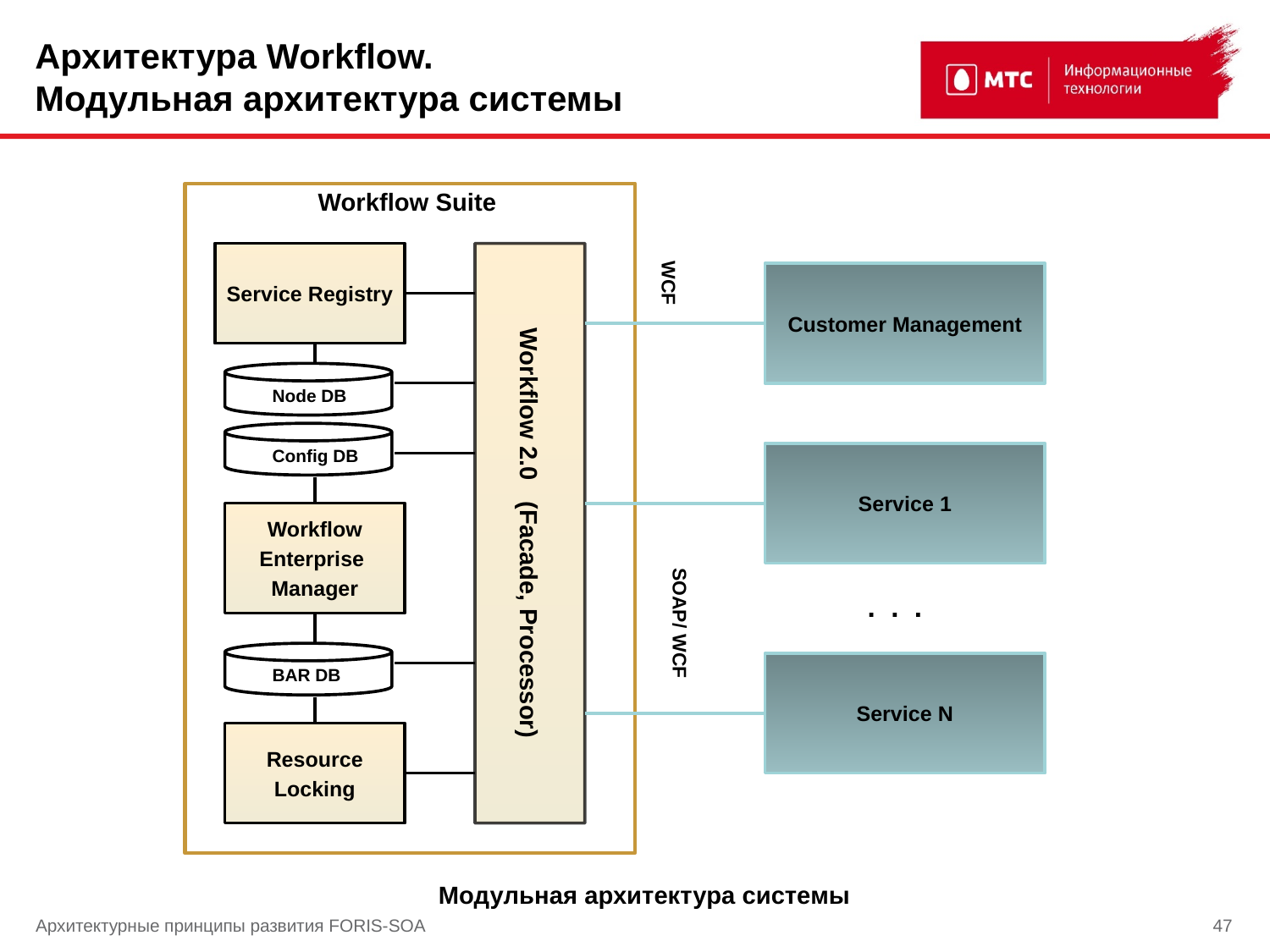

# Архитектура Workflow. Модульная архитектура системы
                 Workflow Suite
Service Registry
Workflow 2.0   (Facade, Processor)
WCF
Customer Management
        Node DB
        Config DB
Service 1
Workflow
Enterprise
Manager
SOAP/ WCF
.  .  .
        BAR DB
Service N
Resource
Locking
Модульная архитектура системы
Архитектурные принципы развития FORIS-SOA
47